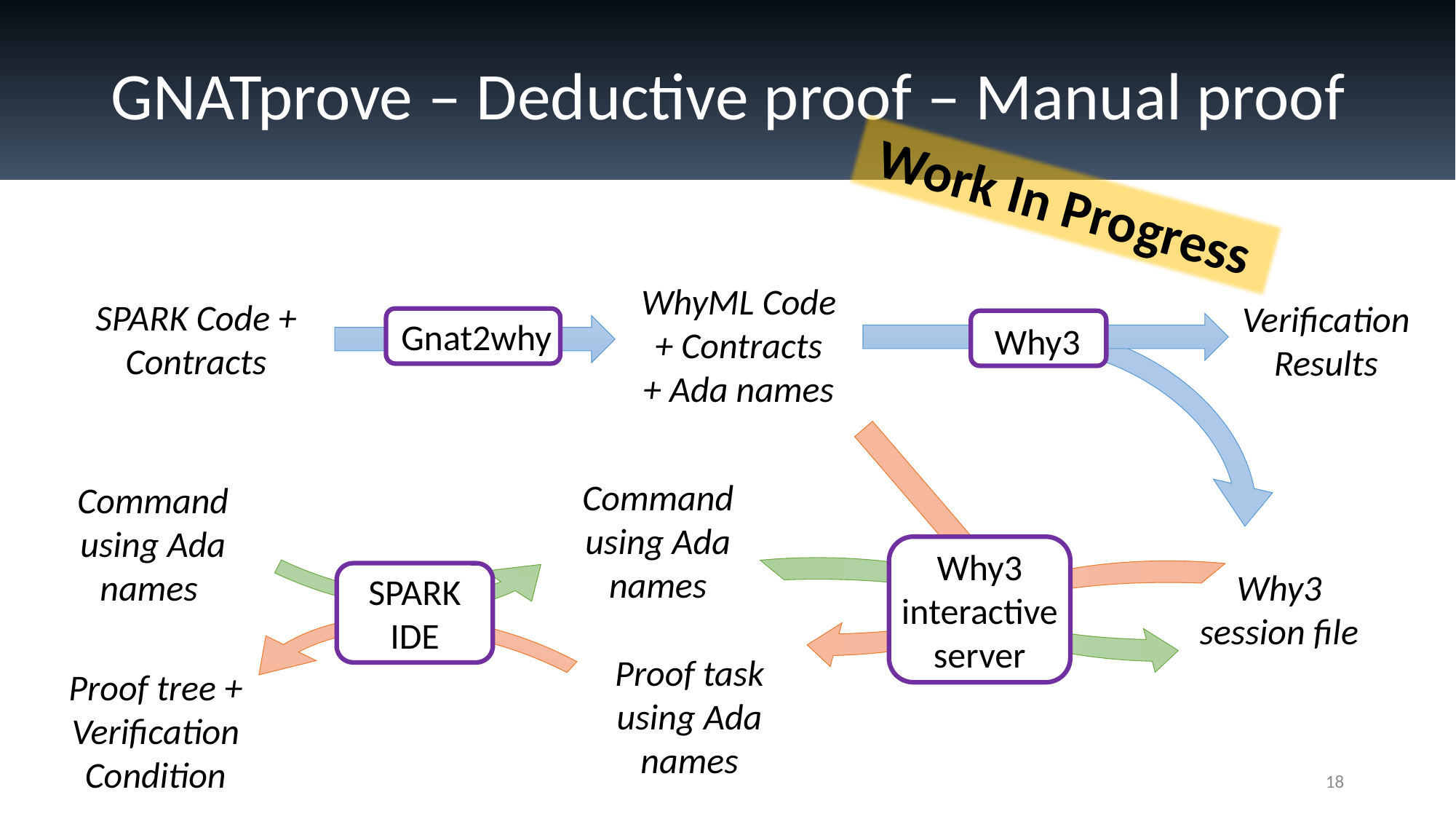

# GNATprove – Deductive proof – Manual proof
Work In Progress

WhyML Code + Contracts
+ Ada names
SPARK Code + Contracts
Verification
Results

Gnat2why

Why3

Command using Ada names
Command
using Ada names

Why3 interactive server

Why3 session file

SPARK IDE

Proof task using Ada names
Proof tree + Verification Condition
18